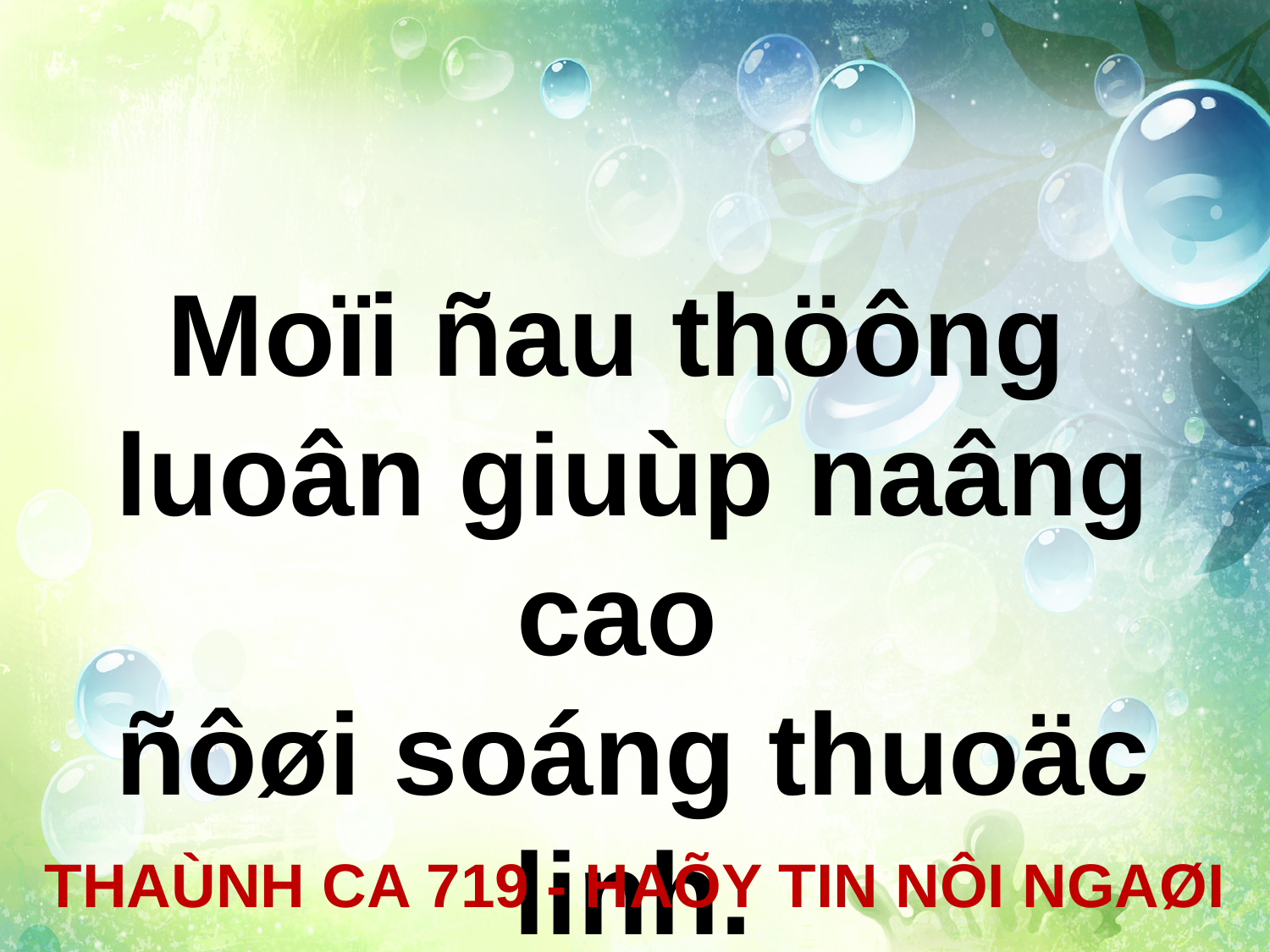

Moïi ñau thöông
luoân giuùp naâng cao
ñôøi soáng thuoäc linh.
THAÙNH CA 719 - HAÕY TIN NÔI NGAØI